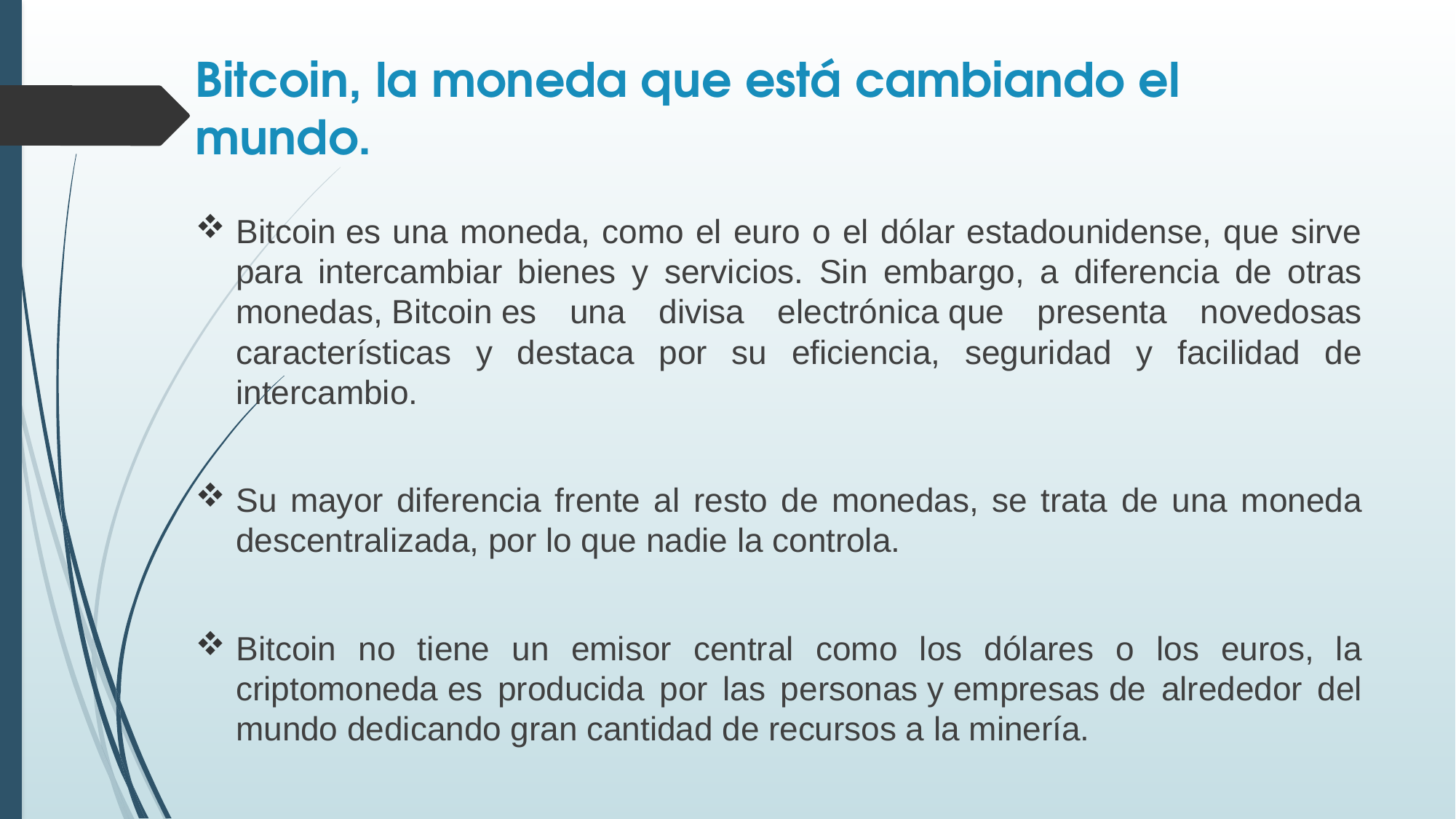

# Bitcoin, la moneda que está cambiando el mundo.
Bitcoin es una moneda, como el euro o el dólar estadounidense, que sirve para intercambiar bienes y servicios. Sin embargo, a diferencia de otras monedas, Bitcoin es una divisa electrónica que presenta novedosas características y destaca por su eficiencia, seguridad y facilidad de intercambio.

Su mayor diferencia frente al resto de monedas, se trata de una moneda descentralizada, por lo que nadie la controla.

Bitcoin no tiene un emisor central como los dólares o los euros, la criptomoneda es producida por las personas y empresas de alrededor del mundo dedicando gran cantidad de recursos a la minería.